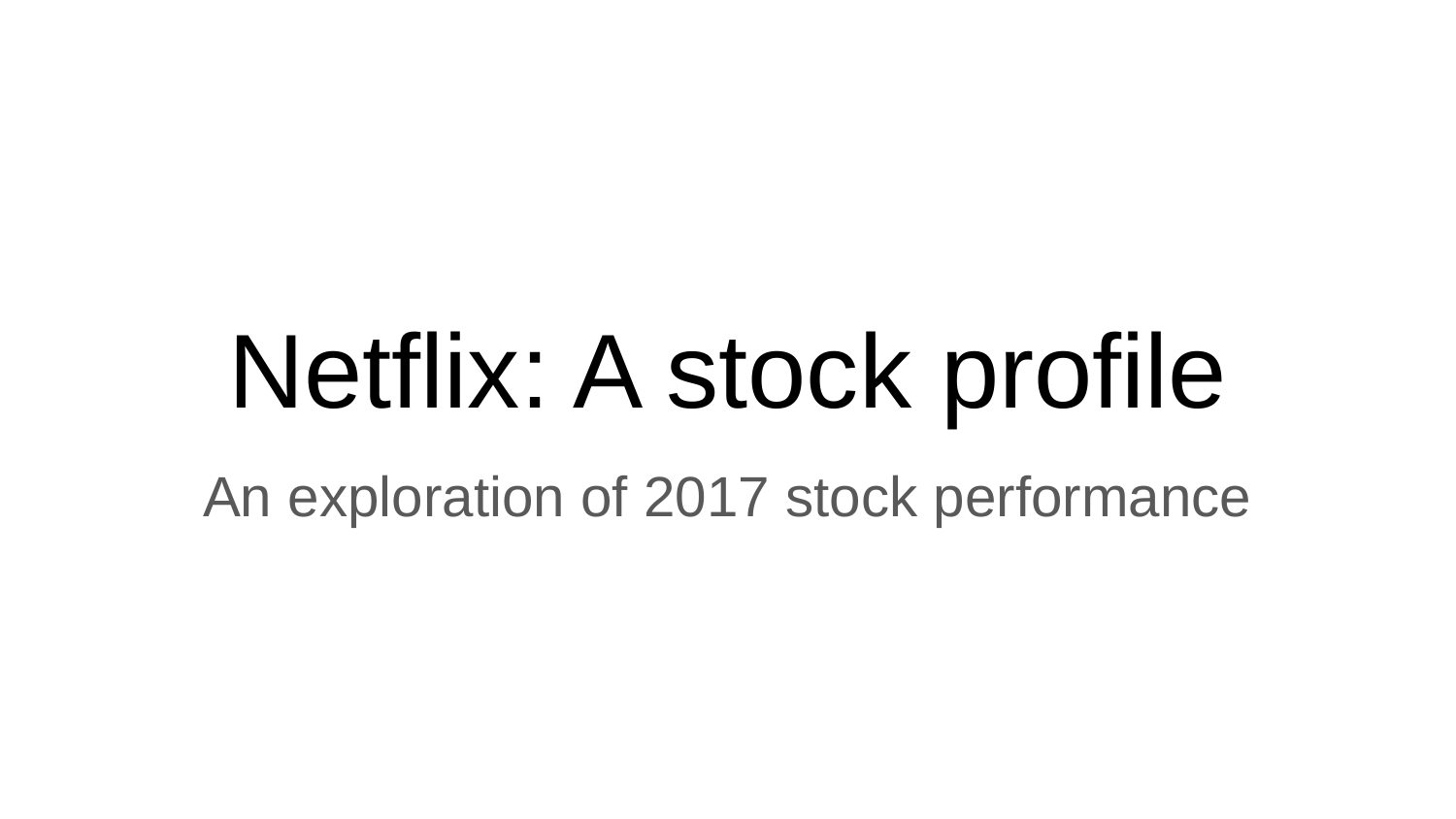

# Netflix: A stock profile
An exploration of 2017 stock performance